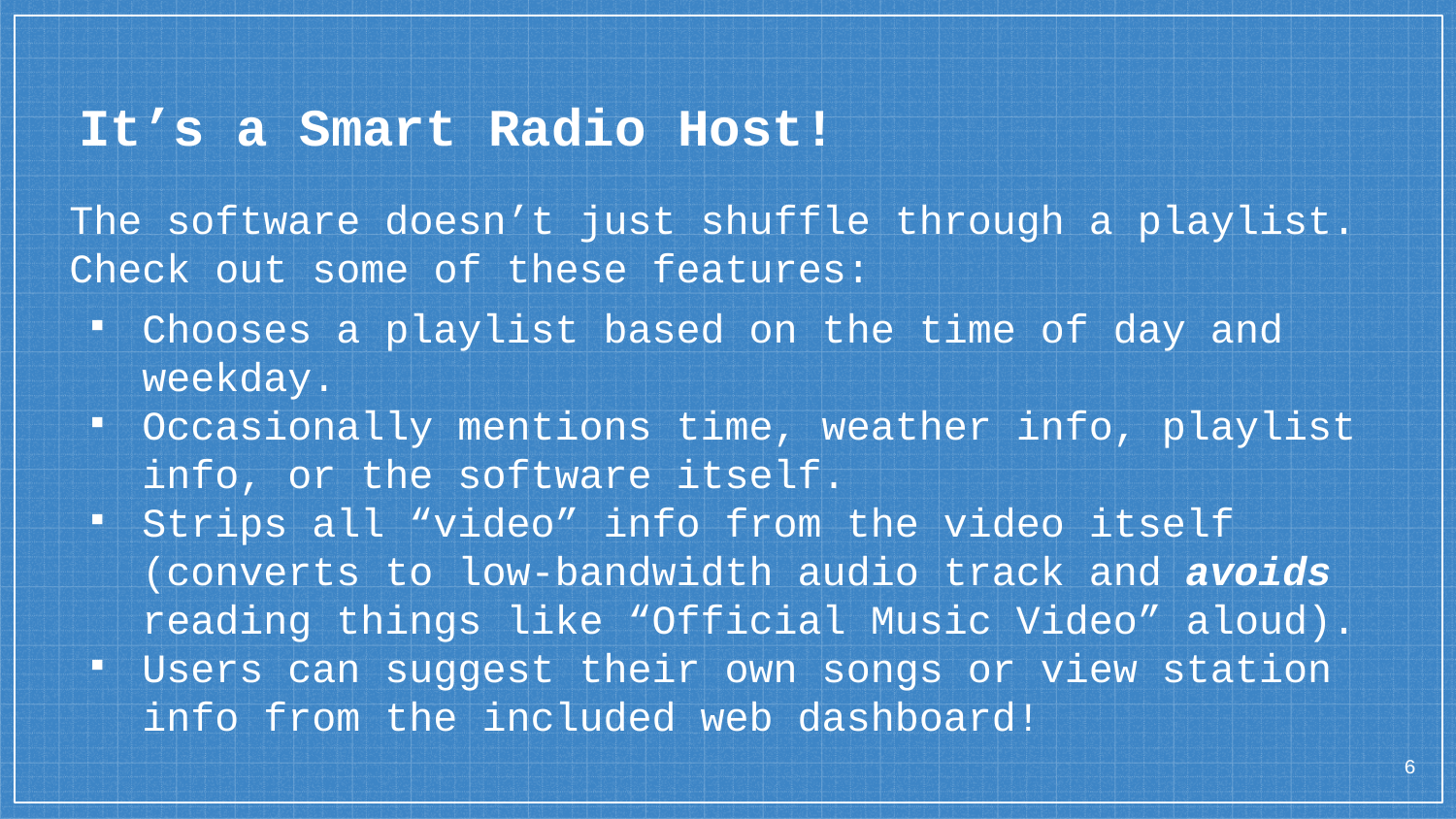

# It’s a Smart Radio Host!
The software doesn’t just shuffle through a playlist. Check out some of these features:
Chooses a playlist based on the time of day and weekday.
Occasionally mentions time, weather info, playlist info, or the software itself.
Strips all “video” info from the video itself (converts to low-bandwidth audio track and avoids reading things like “Official Music Video” aloud).
Users can suggest their own songs or view station info from the included web dashboard!
6